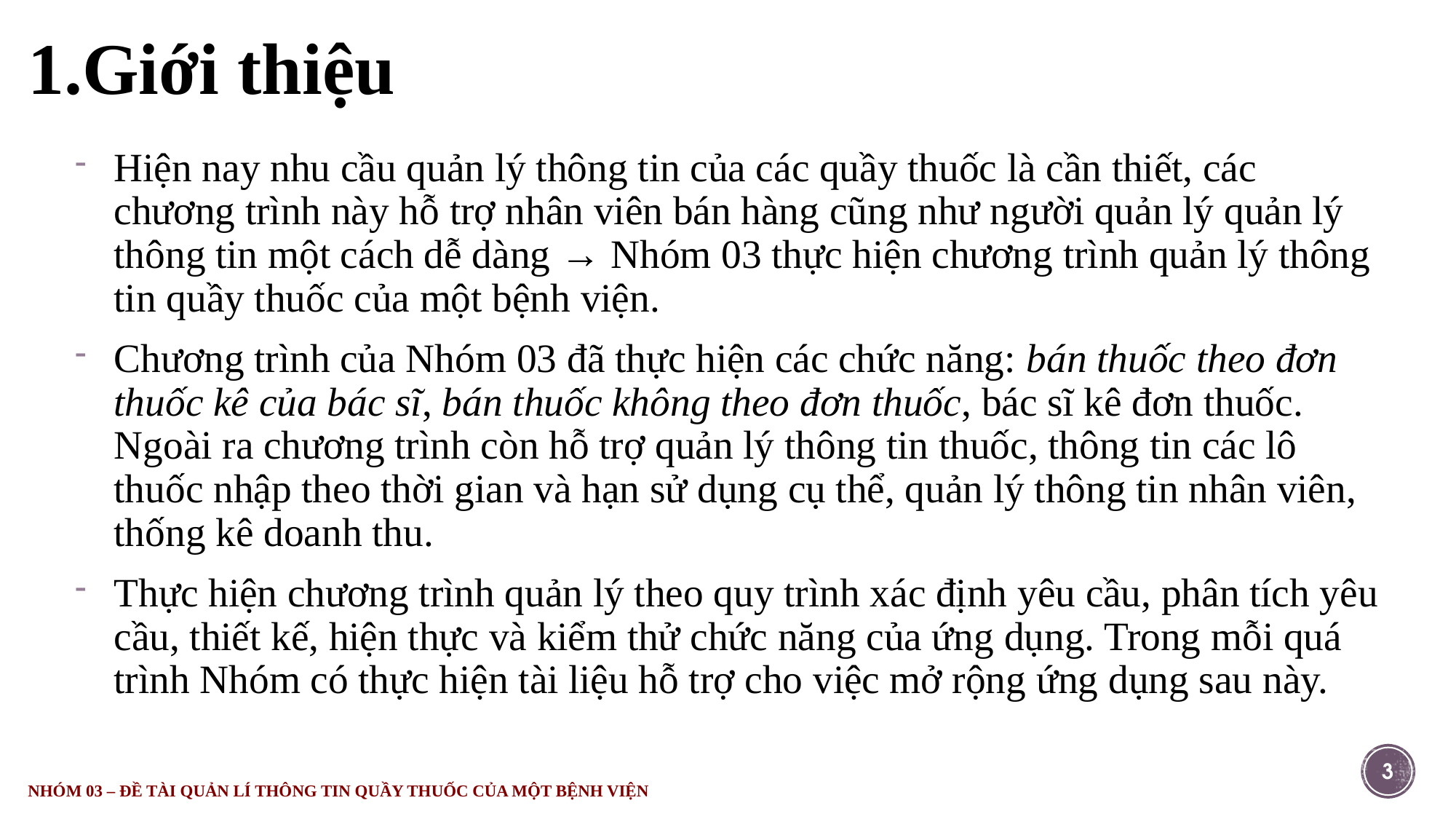

# 1.Giới thiệu
Hiện nay nhu cầu quản lý thông tin của các quầy thuốc là cần thiết, các chương trình này hỗ trợ nhân viên bán hàng cũng như người quản lý quản lý thông tin một cách dễ dàng → Nhóm 03 thực hiện chương trình quản lý thông tin quầy thuốc của một bệnh viện.
Chương trình của Nhóm 03 đã thực hiện các chức năng: bán thuốc theo đơn thuốc kê của bác sĩ, bán thuốc không theo đơn thuốc, bác sĩ kê đơn thuốc.  Ngoài ra chương trình còn hỗ trợ quản lý thông tin thuốc, thông tin các lô thuốc nhập theo thời gian và hạn sử dụng cụ thể, quản lý thông tin nhân viên, thống kê doanh thu.
Thực hiện chương trình quản lý theo quy trình xác định yêu cầu, phân tích yêu cầu, thiết kế, hiện thực và kiểm thử chức năng của ứng dụng. Trong mỗi quá trình Nhóm có thực hiện tài liệu hỗ trợ cho việc mở rộng ứng dụng sau này.

3
NHÓM 03 – ĐỀ TÀI QUẢN LÍ THÔNG TIN QUẦY THUỐC CỦA MỘT BỆNH VIỆN